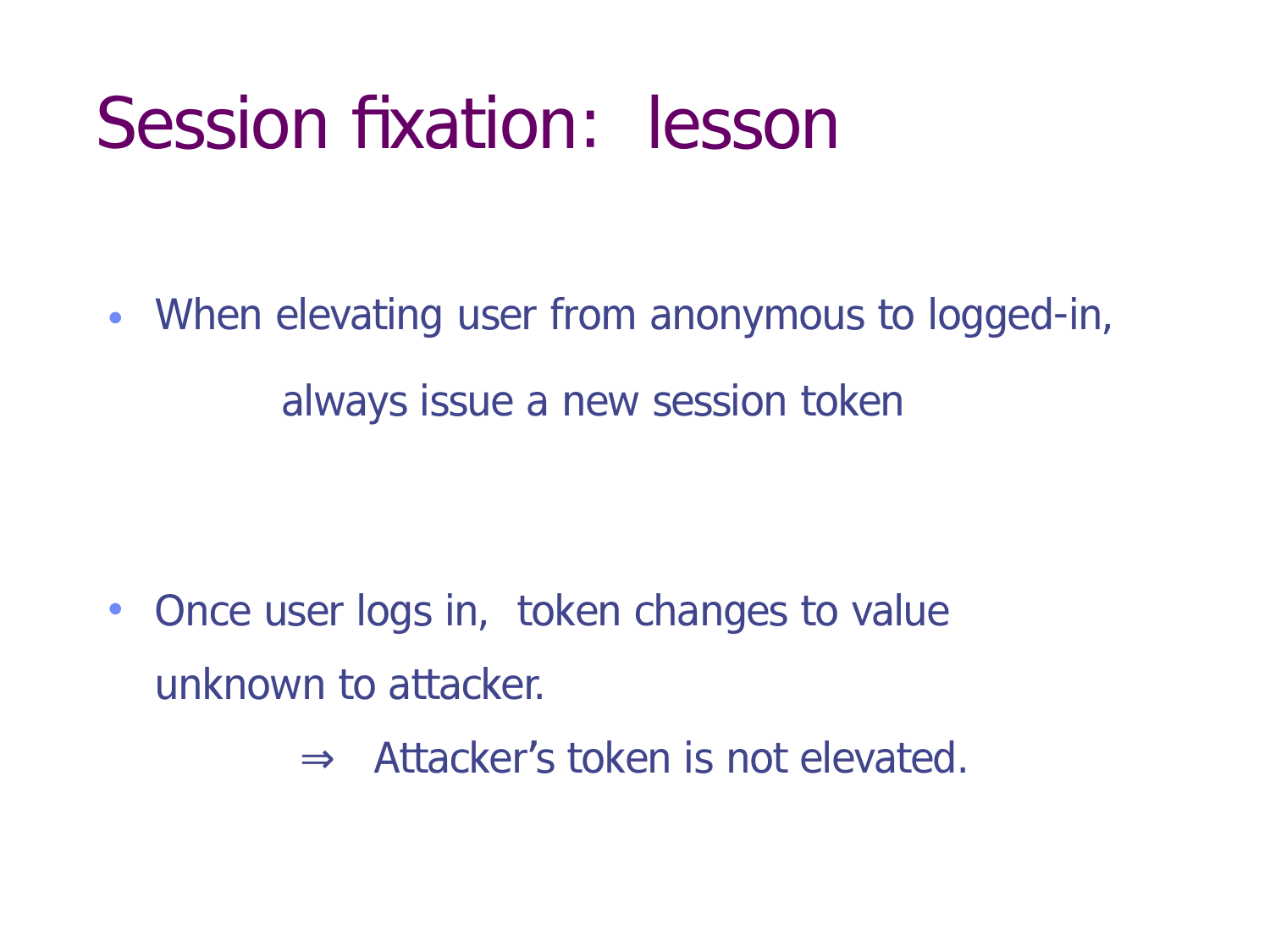

# Session fixation:  lesson

When elevating user from anonymous to logged-in,
		always issue a new session token

Once user logs in,  token changes to value
unknown to attacker.
           ⇒   Attacker’s token is not elevated.